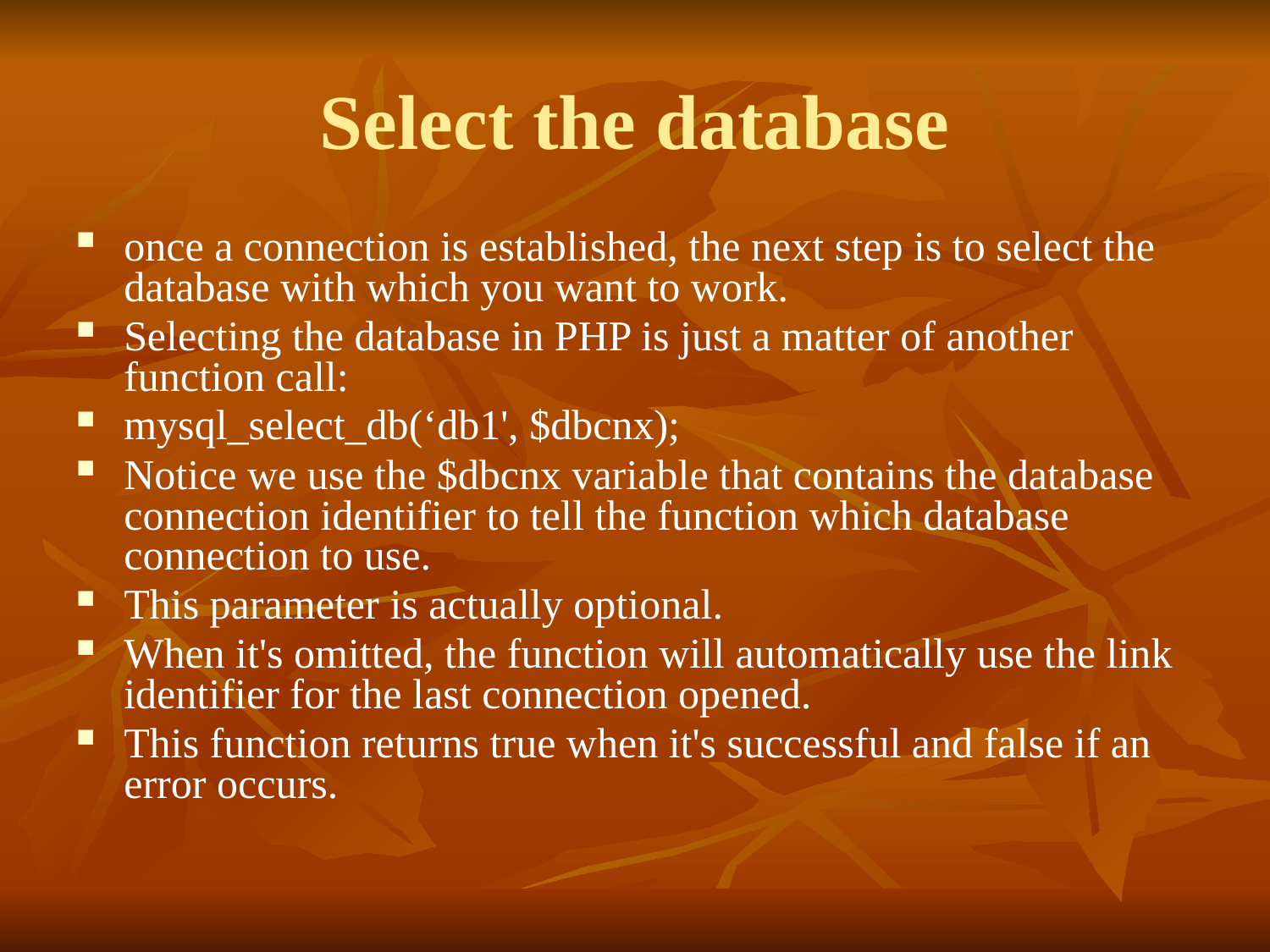

# Select the database
once a connection is established, the next step is to select the database with which you want to work.
Selecting the database in PHP is just a matter of another function call:
mysql_select_db(‘db1', $dbcnx);
Notice we use the $dbcnx variable that contains the database connection identifier to tell the function which database connection to use.
This parameter is actually optional.
When it's omitted, the function will automatically use the link identifier for the last connection opened.
This function returns true when it's successful and false if an error occurs.